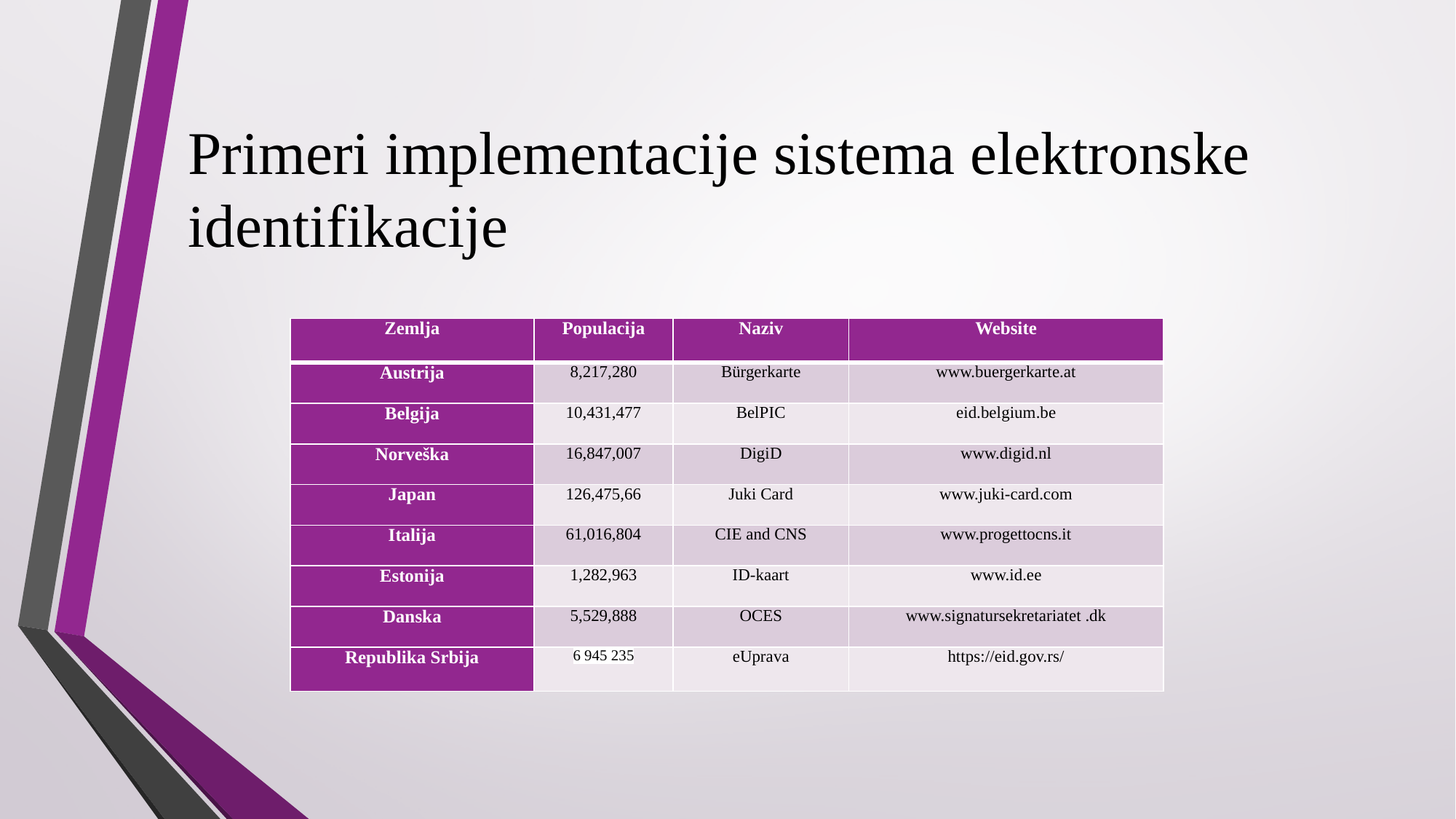

# Primeri implementacije sistema elektronske identifikacije
| Zemlja | Populacija | Naziv | Website |
| --- | --- | --- | --- |
| Austrija | 8,217,280 | Bürgerkarte | www.buergerkarte.at |
| Belgija | 10,431,477 | BelPIC | eid.belgium.be |
| Norveška | 16,847,007 | DigiD | www.digid.nl |
| Japan | 126,475,66 | Juki Card | www.juki-card.com |
| Italija | 61,016,804 | CIE and CNS | www.progettocns.it |
| Estonija | 1,282,963 | ID-kaart | www.id.ee |
| Danska | 5,529,888 | OCES | www.signatursekretariatet .dk |
| Republika Srbija | 6 945 235 | eUprava | https://eid.gov.rs/ |